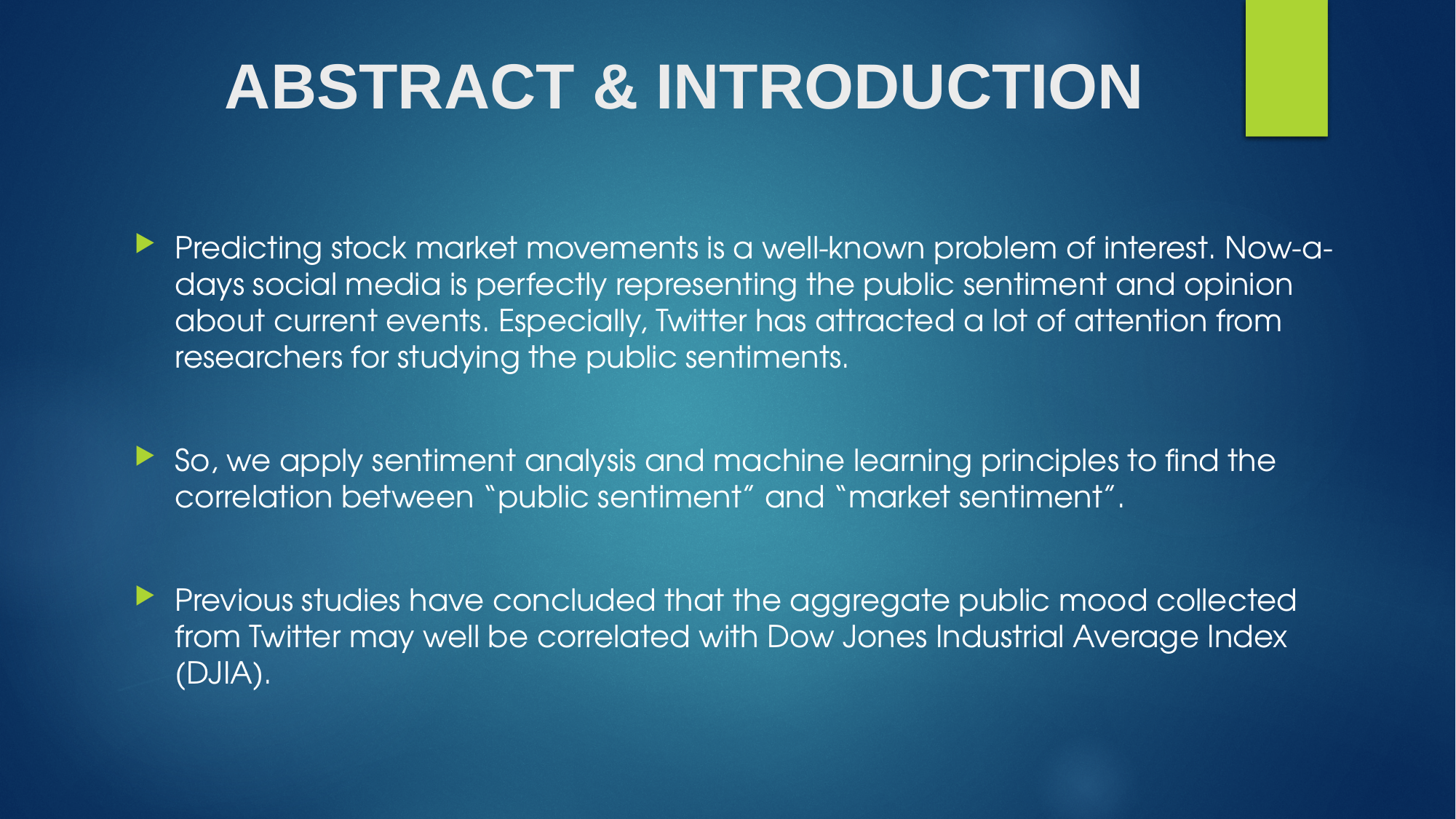

# ABSTRACT & INTRODUCTION
Predicting stock market movements is a well-known problem of interest. Now-a-days social media is perfectly representing the public sentiment and opinion about current events. Especially, Twitter has attracted a lot of attention from researchers for studying the public sentiments.

So, we apply sentiment analysis and machine learning principles to find the correlation between “public sentiment” and “market sentiment”.

Previous studies have concluded that the aggregate public mood collected from Twitter may well be correlated with Dow Jones Industrial Average Index (DJIA).